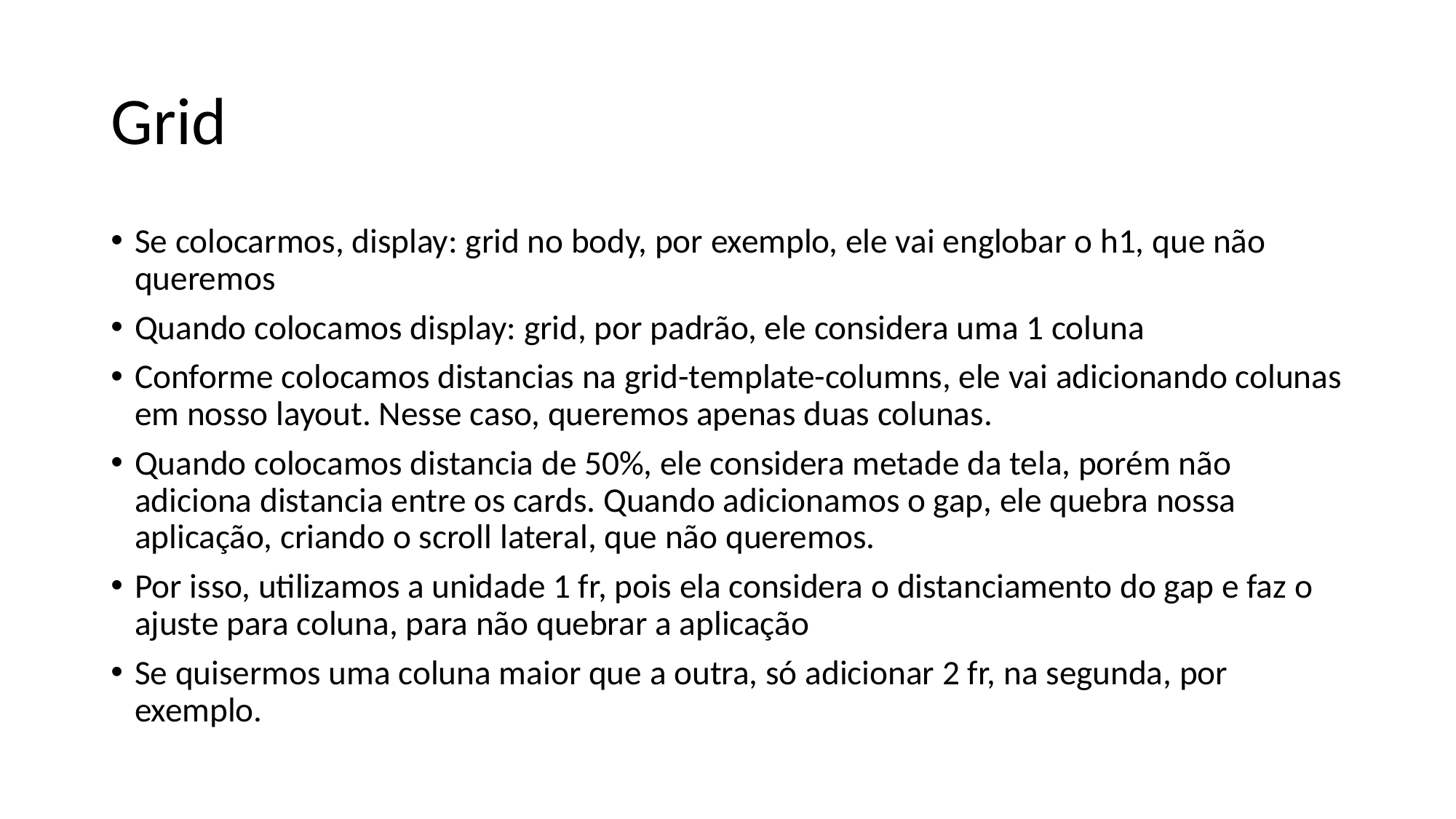

# Grid
Se colocarmos, display: grid no body, por exemplo, ele vai englobar o h1, que não queremos
Quando colocamos display: grid, por padrão, ele considera uma 1 coluna
Conforme colocamos distancias na grid-template-columns, ele vai adicionando colunas em nosso layout. Nesse caso, queremos apenas duas colunas.
Quando colocamos distancia de 50%, ele considera metade da tela, porém não adiciona distancia entre os cards. Quando adicionamos o gap, ele quebra nossa aplicação, criando o scroll lateral, que não queremos.
Por isso, utilizamos a unidade 1 fr, pois ela considera o distanciamento do gap e faz o ajuste para coluna, para não quebrar a aplicação
Se quisermos uma coluna maior que a outra, só adicionar 2 fr, na segunda, por exemplo.